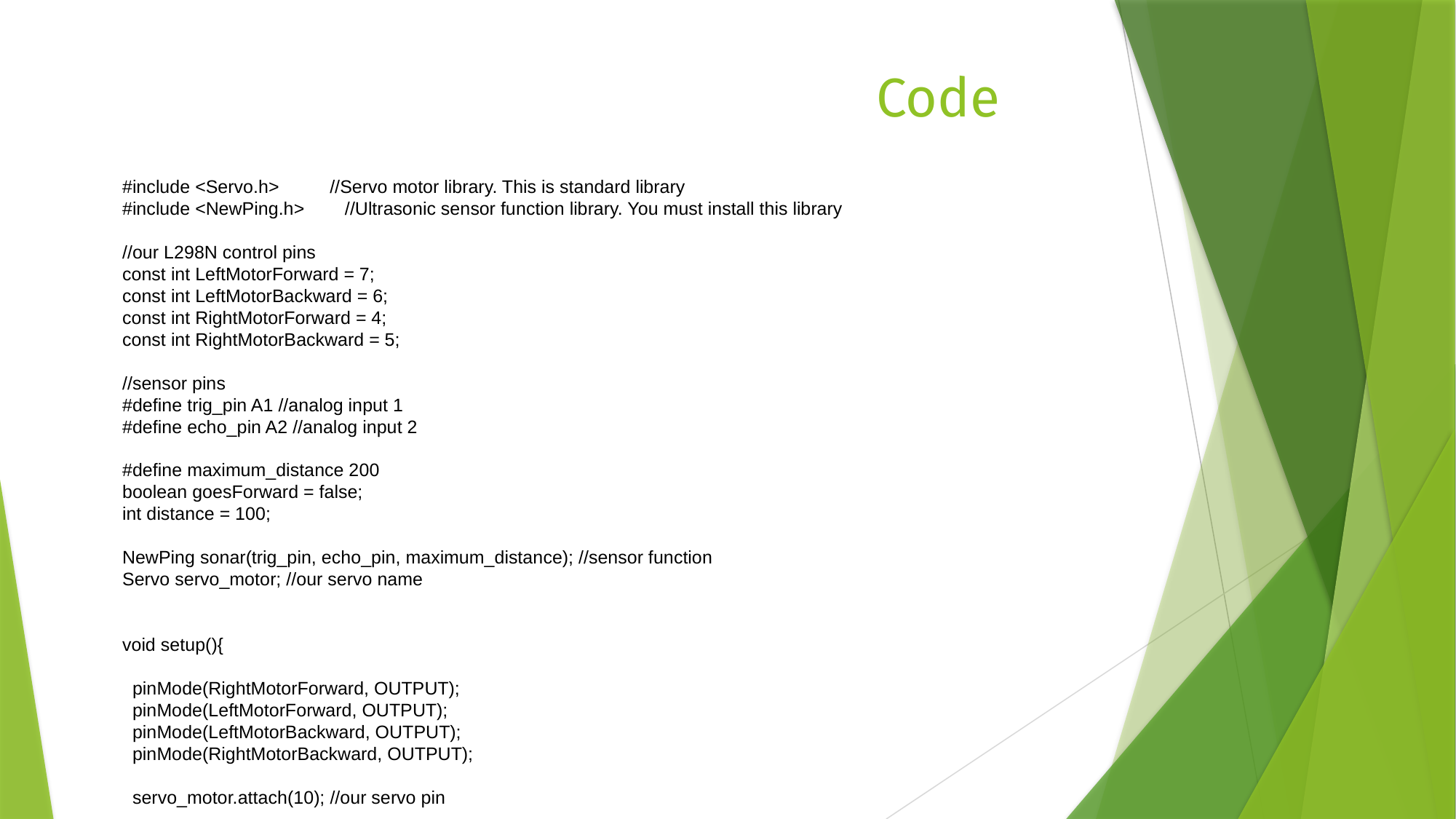

# Code
#include <Servo.h>          //Servo motor library. This is standard library
#include <NewPing.h>        //Ultrasonic sensor function library. You must install this library

//our L298N control pins
const int LeftMotorForward = 7;
const int LeftMotorBackward = 6;
const int RightMotorForward = 4;
const int RightMotorBackward = 5;

//sensor pins
#define trig_pin A1 //analog input 1
#define echo_pin A2 //analog input 2

#define maximum_distance 200
boolean goesForward = false;
int distance = 100;

NewPing sonar(trig_pin, echo_pin, maximum_distance); //sensor function
Servo servo_motor; //our servo name

void setup(){

  pinMode(RightMotorForward, OUTPUT);
  pinMode(LeftMotorForward, OUTPUT);
  pinMode(LeftMotorBackward, OUTPUT);
  pinMode(RightMotorBackward, OUTPUT);

  servo_motor.attach(10); //our servo pin